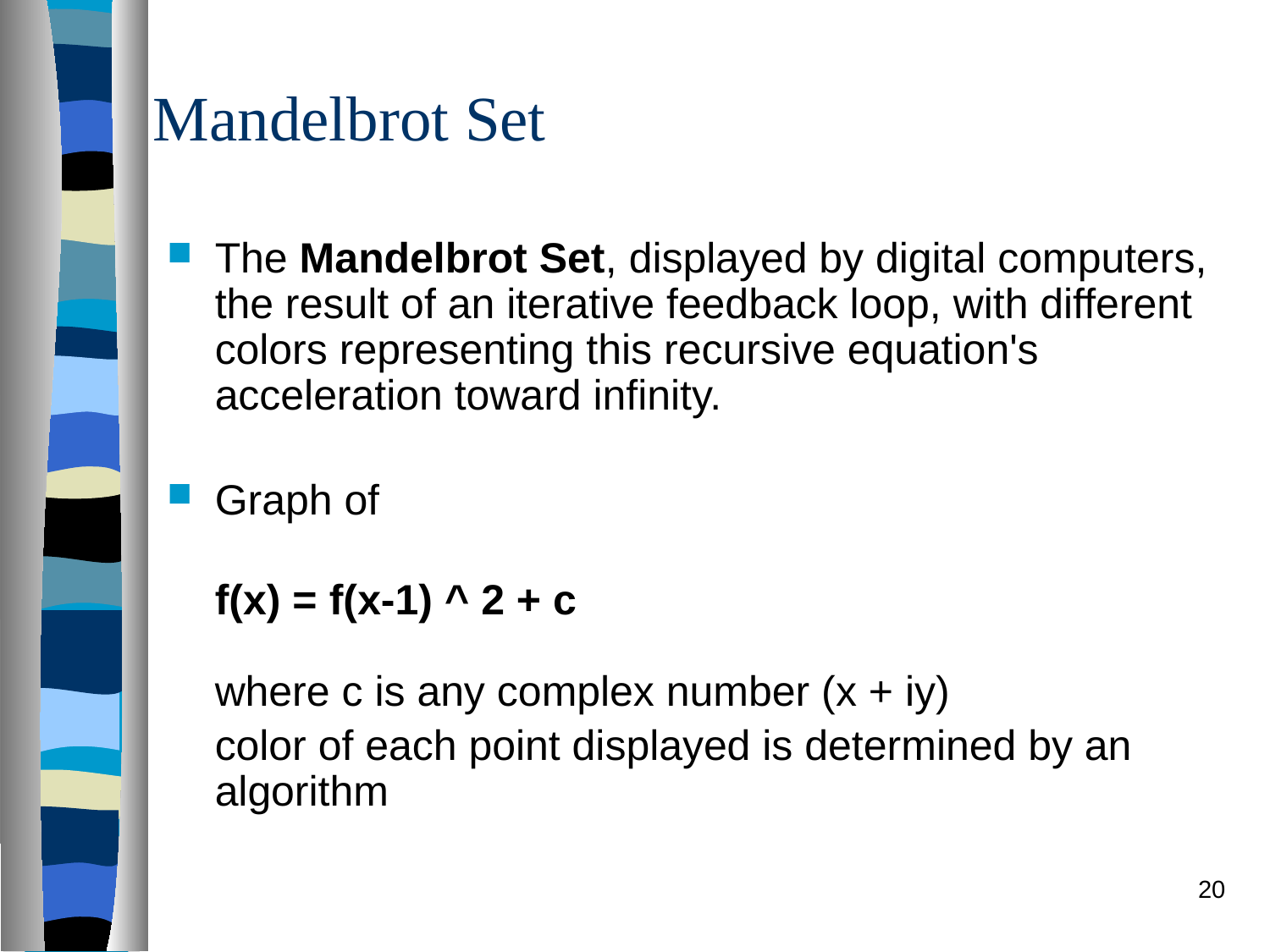

# Mandelbrot Set
The Mandelbrot Set, displayed by digital computers, the result of an iterative feedback loop, with different colors representing this recursive equation's acceleration toward infinity.
Graph of
	f(x) = f(x-1) ^ 2 + c
where c is any complex number (x + iy)
	color of each point displayed is determined by an algorithm
20